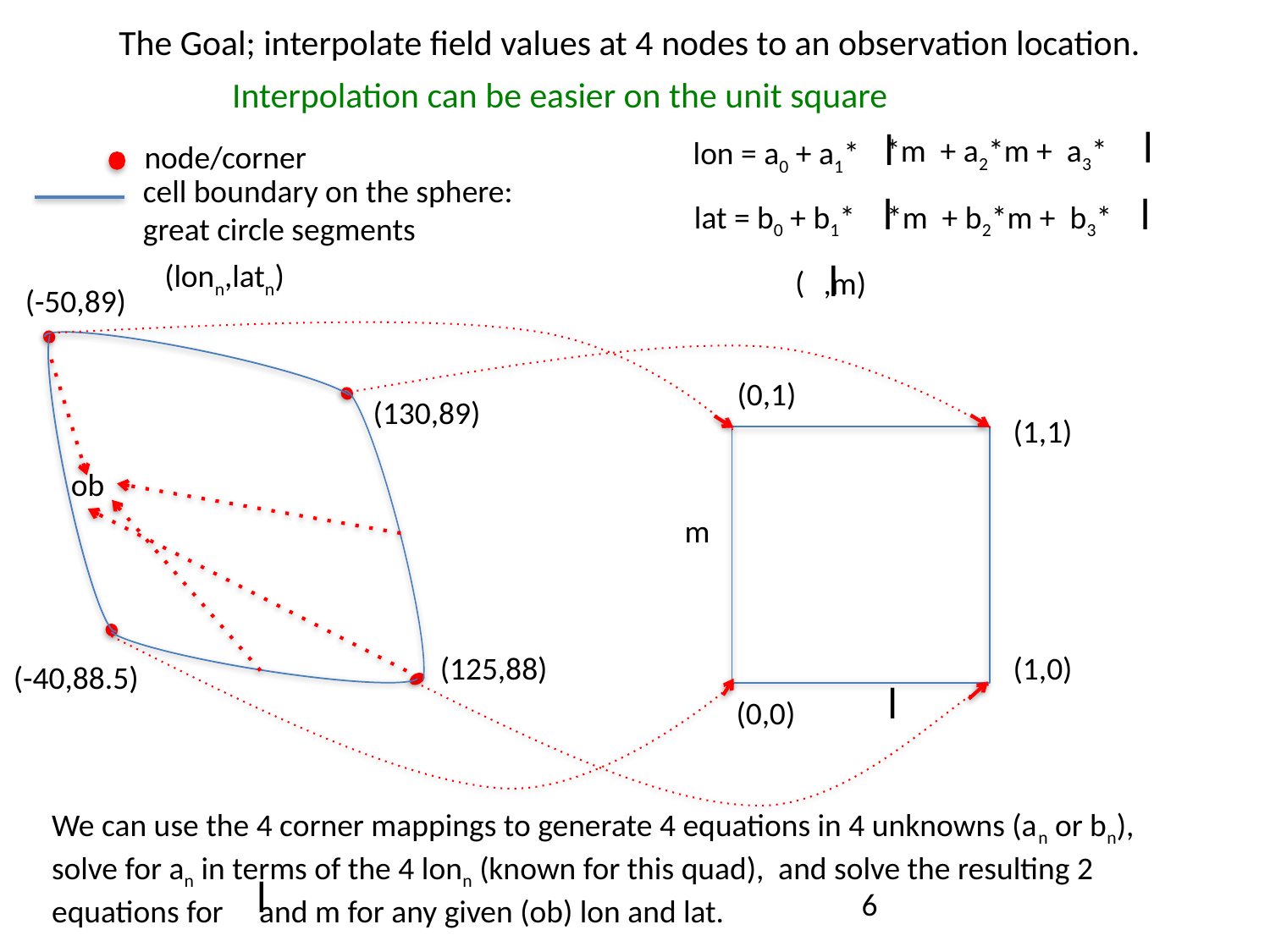

The Goal; interpolate field values at 4 nodes to an observation location.
Interpolation can be easier on the unit square
l
l
*m  + a2*m +  a3*
lon = a0 + a1*
node/corner

cell boundary on the sphere: great circle segments
l
l
*m  + b2*m +  b3*
lat = b0 + b1*
l
(
,m)
(lonn,latn)
(-50,89)
(130,89)
(125,88)
(-40,88.5)

(0,1)

(1,1)

ob

m

(1,0)
l

(0,0)
We can use the 4 corner mappings to generate 4 equations in 4 unknowns (an or bn),
solve for an in terms of the 4 lonn (known for this quad),  and solve the resulting 2 equations for     and m for any given (ob) lon and lat.
l
6